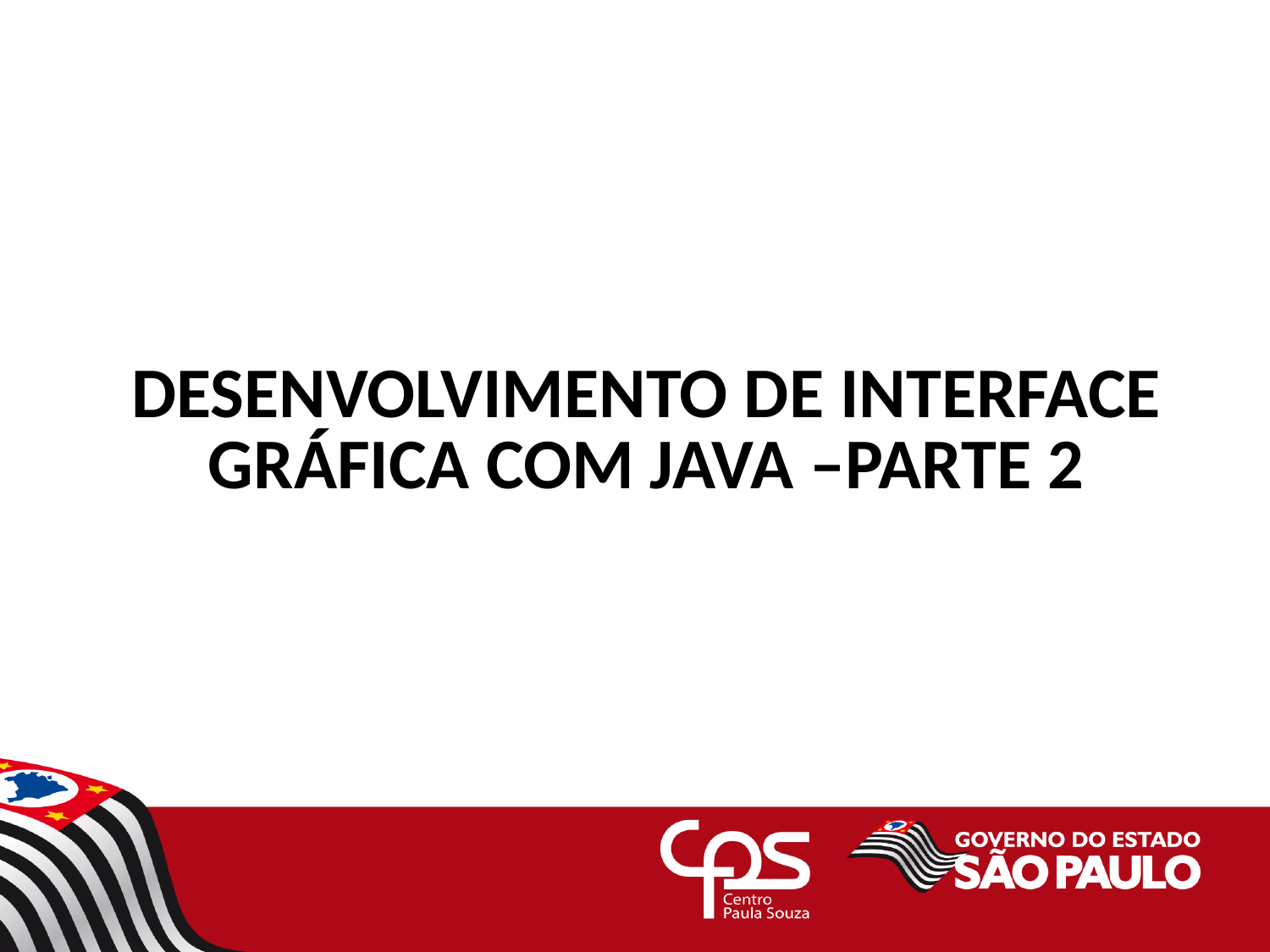

# DESENVOLVIMENTO DE INTERFACE GRÁFICA COM JAVA –PARTE 2